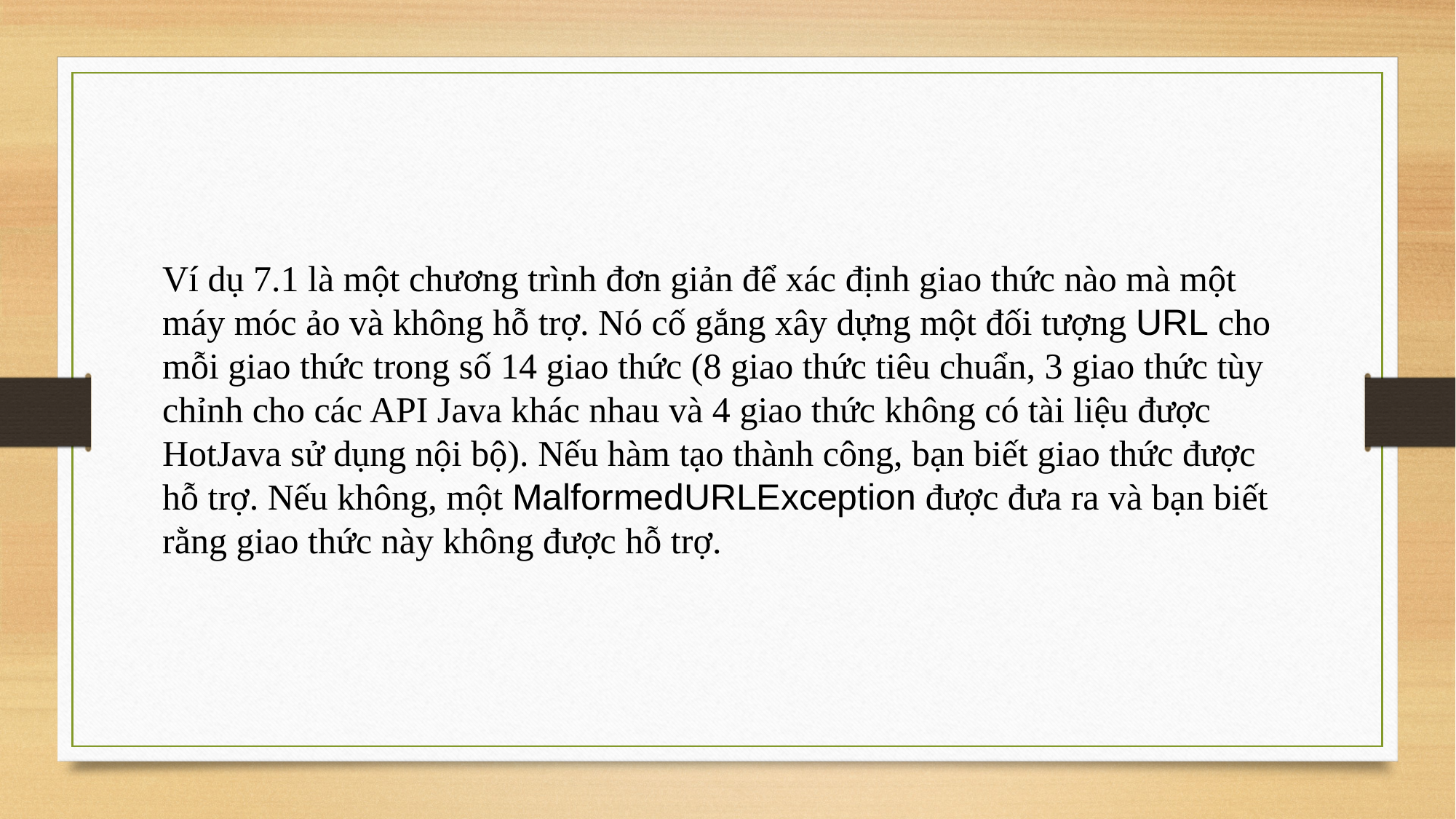

Ví dụ 7.1 là một chương trình đơn giản để xác định giao thức nào mà một máy móc ảo và không hỗ trợ. Nó cố gắng xây dựng một đối tượng URL cho mỗi giao thức trong số 14 giao thức (8 giao thức tiêu chuẩn, 3 giao thức tùy chỉnh cho các API Java khác nhau và 4 giao thức không có tài liệu được HotJava sử dụng nội bộ). Nếu hàm tạo thành công, bạn biết giao thức được hỗ trợ. Nếu không, một MalformedURLException được đưa ra và bạn biết rằng giao thức này không được hỗ trợ.